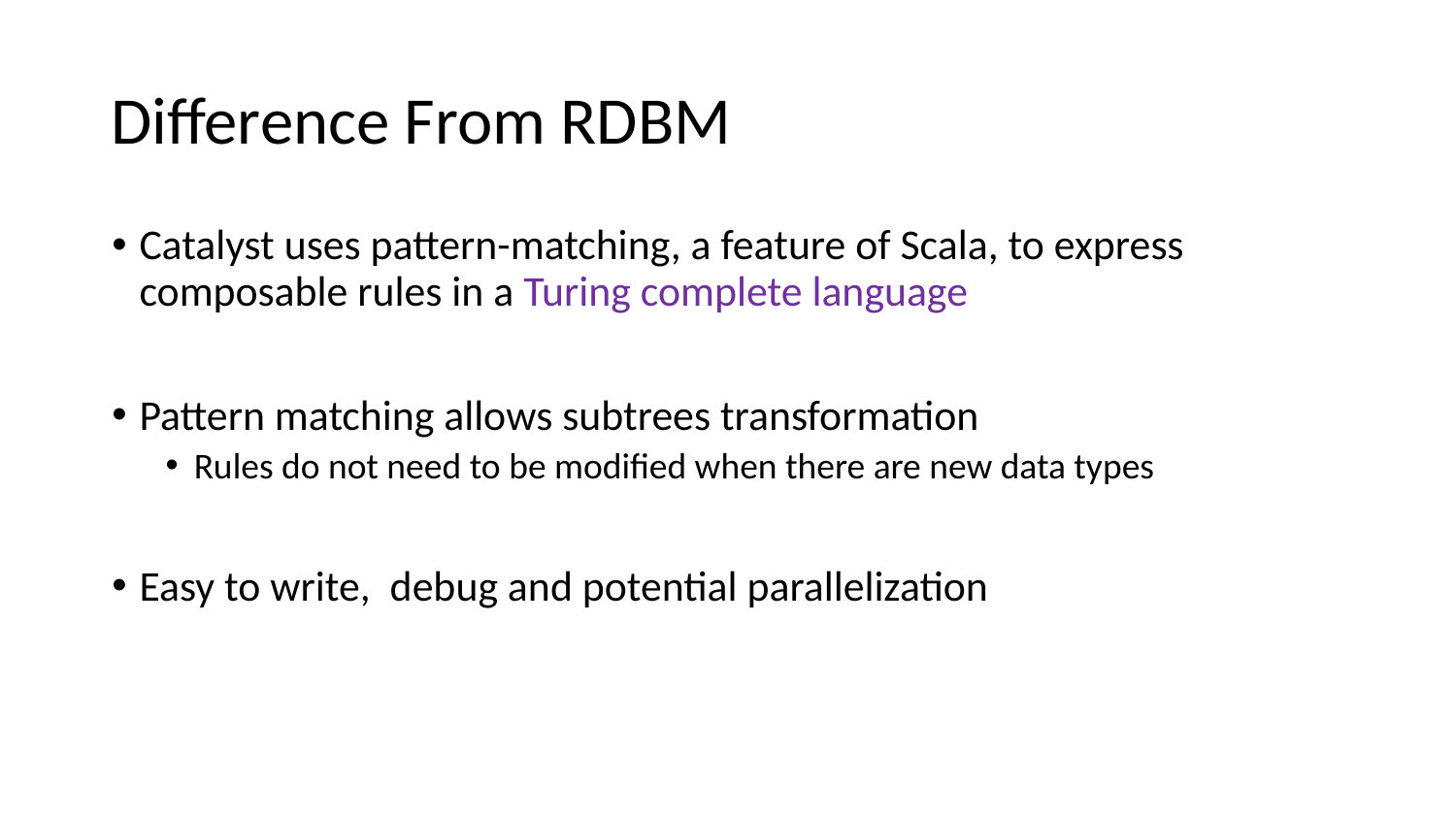

# Difference From RDBM
Catalyst uses pattern-matching, a feature of Scala, to express composable rules in a Turing complete language

Pattern matching allows subtrees transformation
Rules do not need to be modified when there are new data types

Easy to write,  debug and potential parallelization